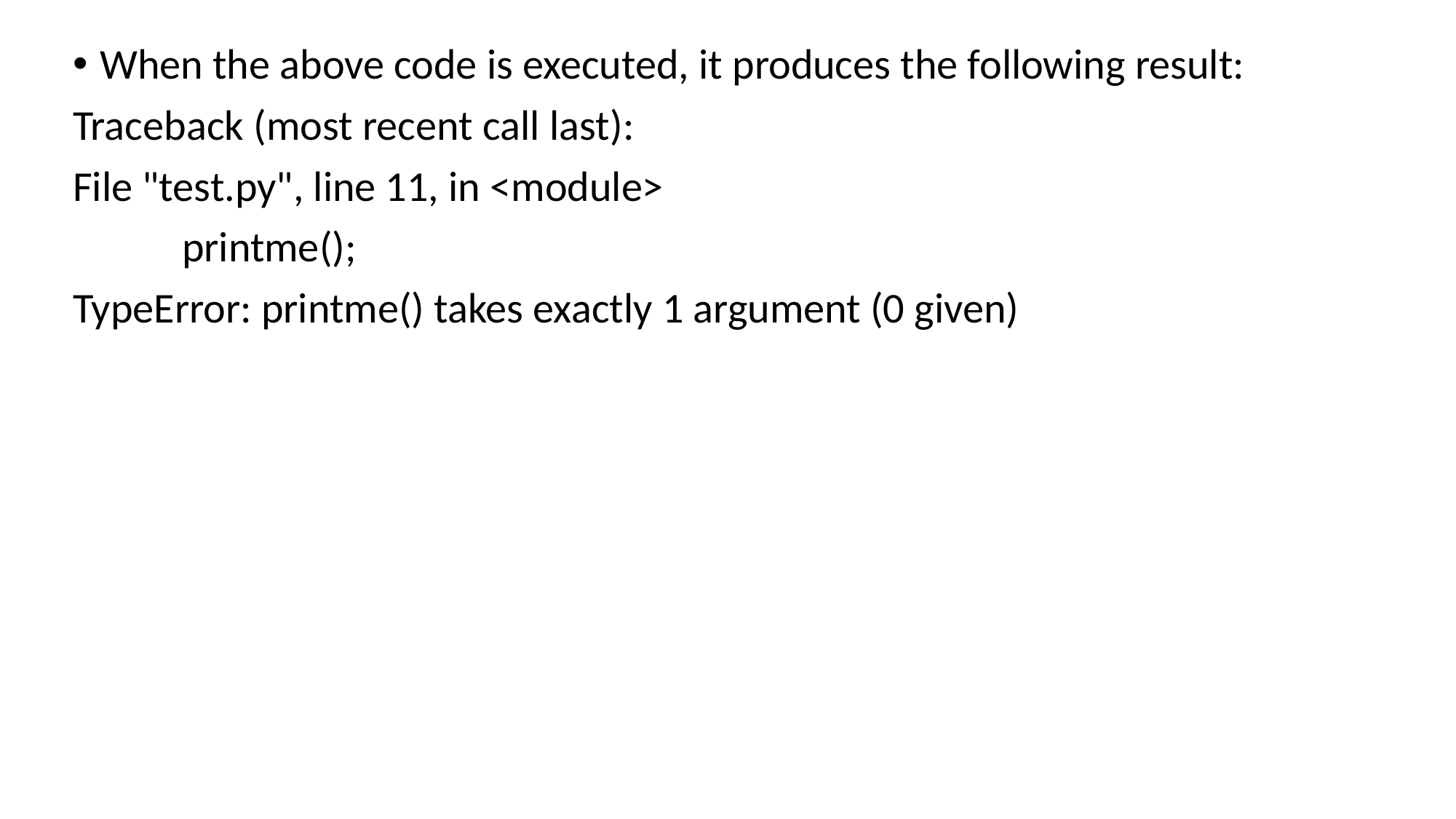

When the above code is executed, it produces the following result:
Traceback (most recent call last):
File "test.py", line 11, in <module>
	printme();
TypeError: printme() takes exactly 1 argument (0 given)